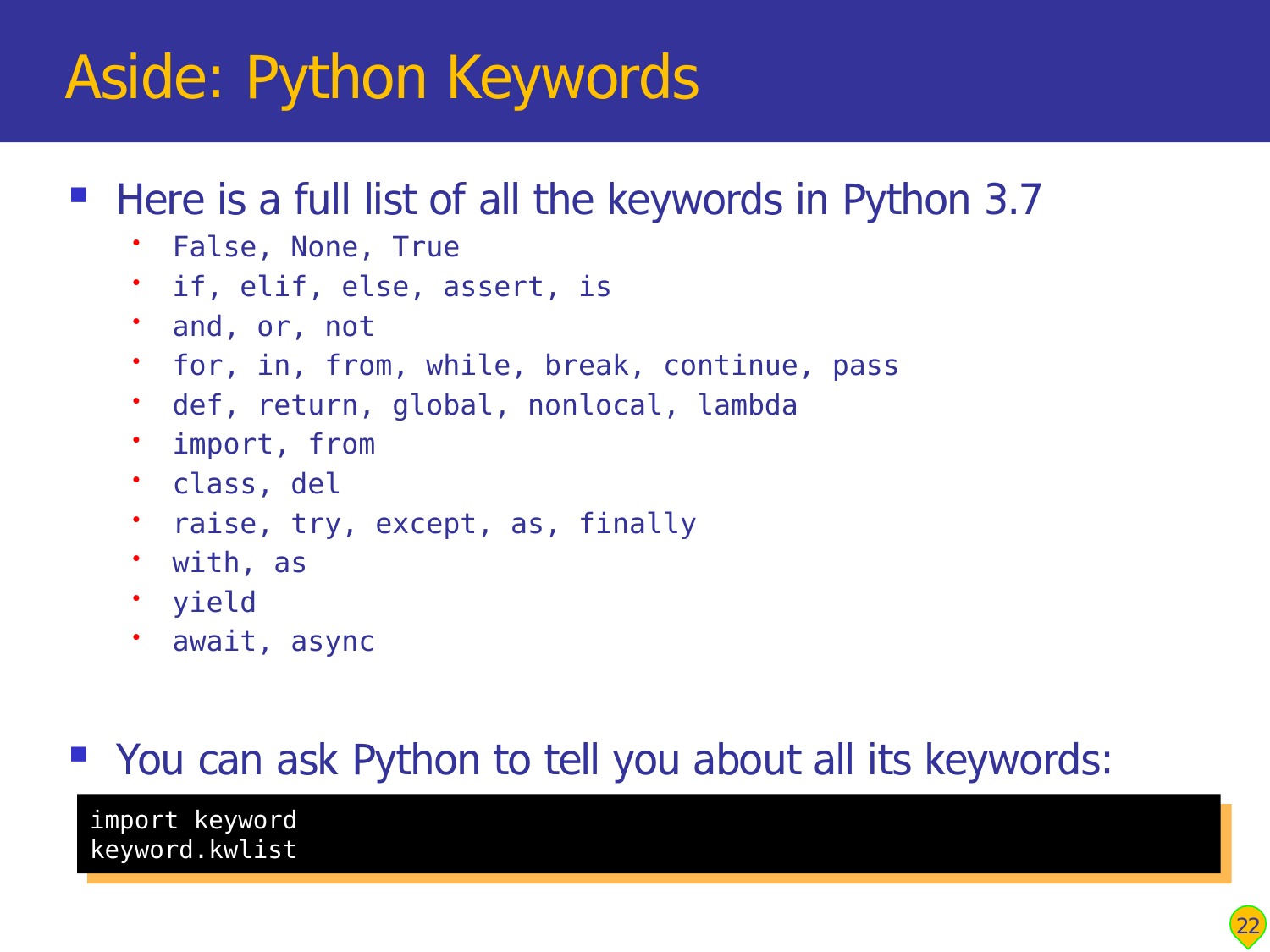

# Aside: Python Keywords
Here is a full list of all the keywords in Python 3.7
False, None, True
if, elif, else, assert, is
and, or, not
for, in, from, while, break, continue, pass
def, return, global, nonlocal, lambda
import, from
class, del
raise, try, except, as, finally
with, as
yield
await, async

You can ask Python to tell you about all its keywords:
import keyword
keyword.kwlist
22